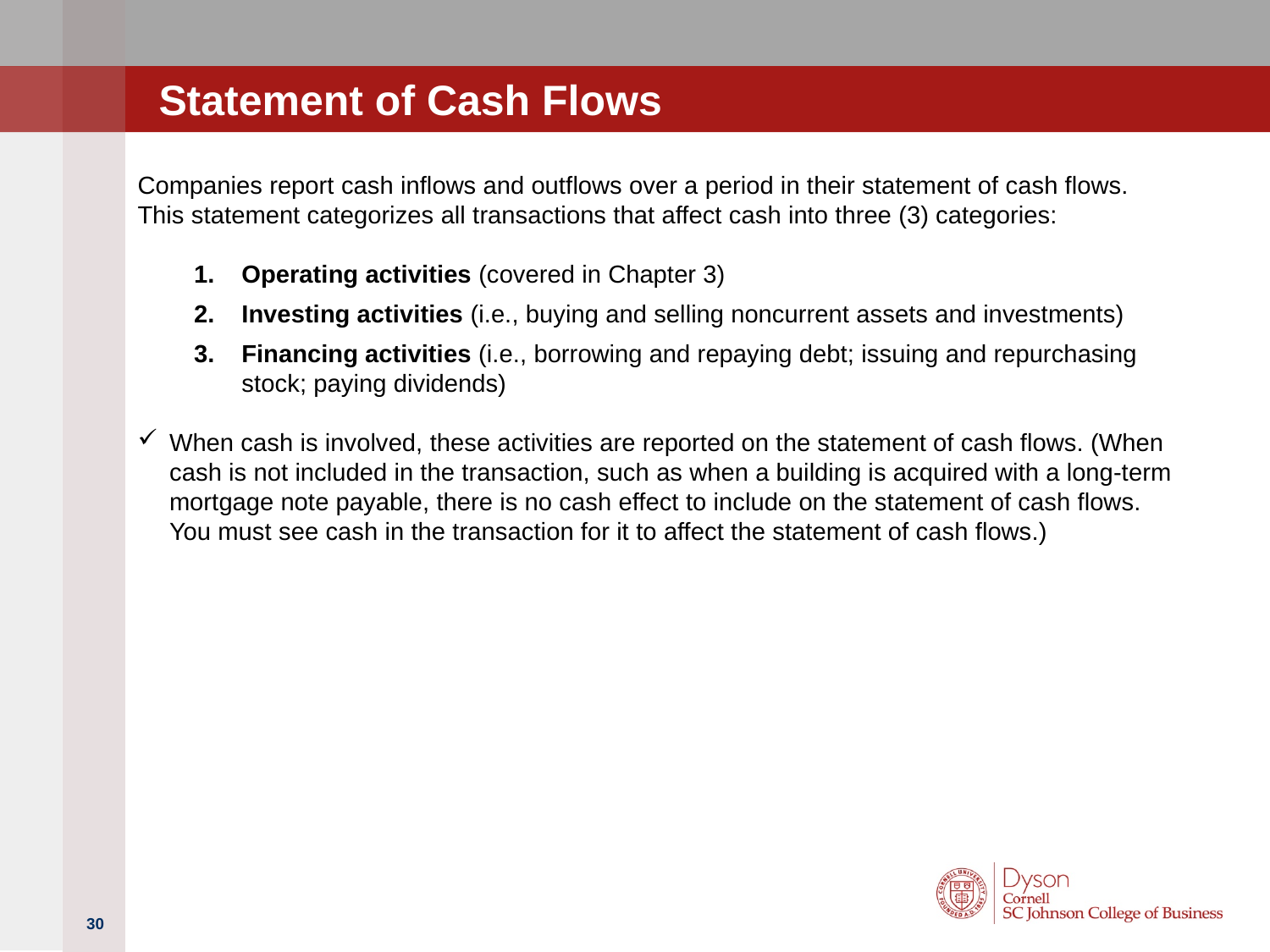

# Statement of Cash Flows
Companies report cash inflows and outflows over a period in their statement of cash flows. This statement categorizes all transactions that affect cash into three (3) categories:

Operating activities (covered in Chapter 3)
Investing activities (i.e., buying and selling noncurrent assets and investments)
Financing activities (i.e., borrowing and repaying debt; issuing and repurchasing stock; paying dividends)

When cash is involved, these activities are reported on the statement of cash flows. (When cash is not included in the transaction, such as when a building is acquired with a long-term mortgage note payable, there is no cash effect to include on the statement of cash flows. You must see cash in the transaction for it to affect the statement of cash flows.)

30